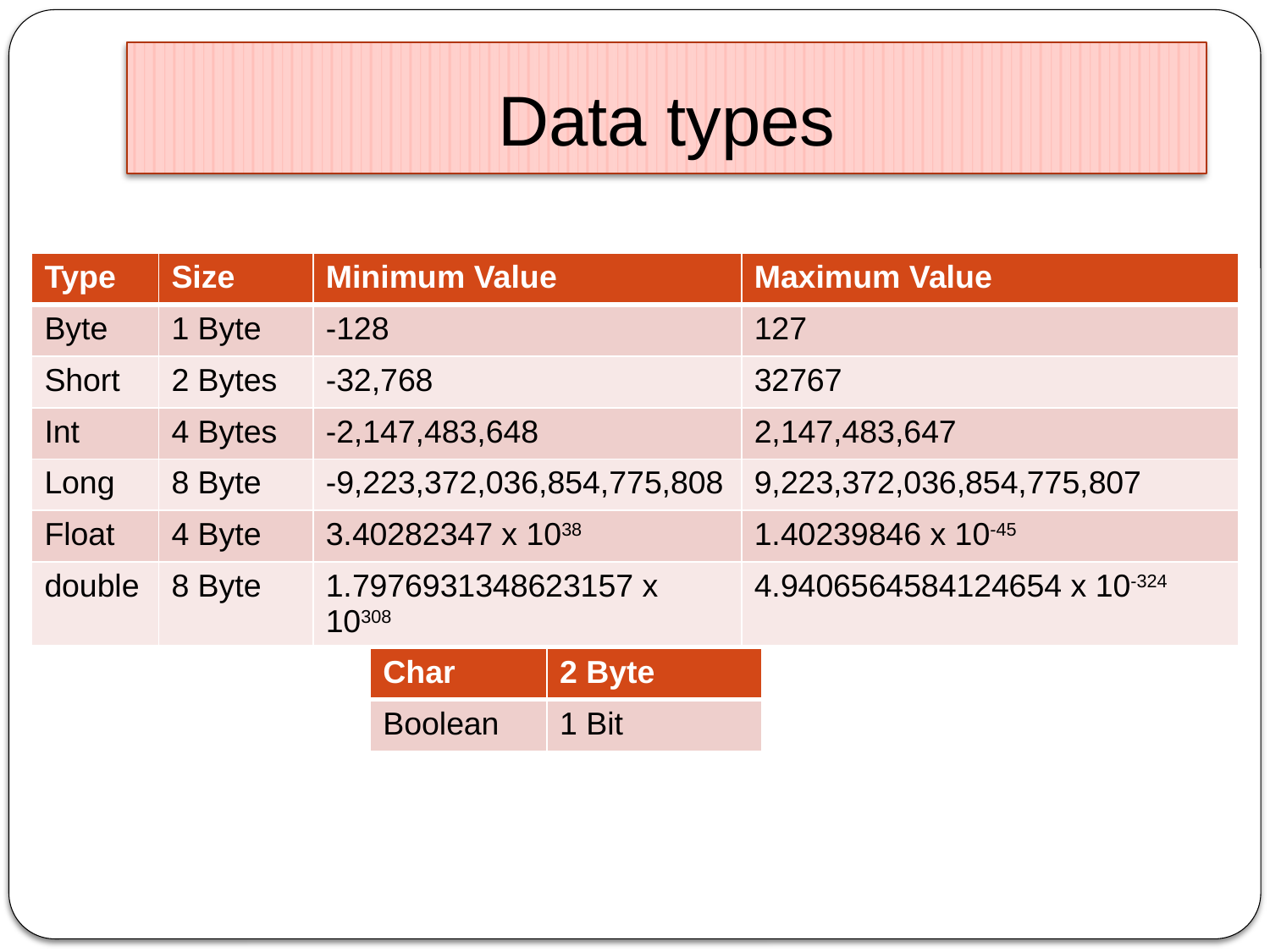

#
Data types
| Type | Size | Minimum Value | Maximum Value |
| --- | --- | --- | --- |
| Byte | 1 Byte | -128 | 127 |
| Short | 2 Bytes | -32,768 | 32767 |
| Int | 4 Bytes | -2,147,483,648 | 2,147,483,647 |
| Long | 8 Byte | -9,223,372,036,854,775,808 | 9,223,372,036,854,775,807 |
| Float | 4 Byte | 3.40282347 x 1038 | 1.40239846 x 10-45 |
| double | 8 Byte | 1.7976931348623157 x 10308 | 4.9406564584124654 x 10-324 |
| Char | 2 Byte |
| --- | --- |
| Boolean | 1 Bit |